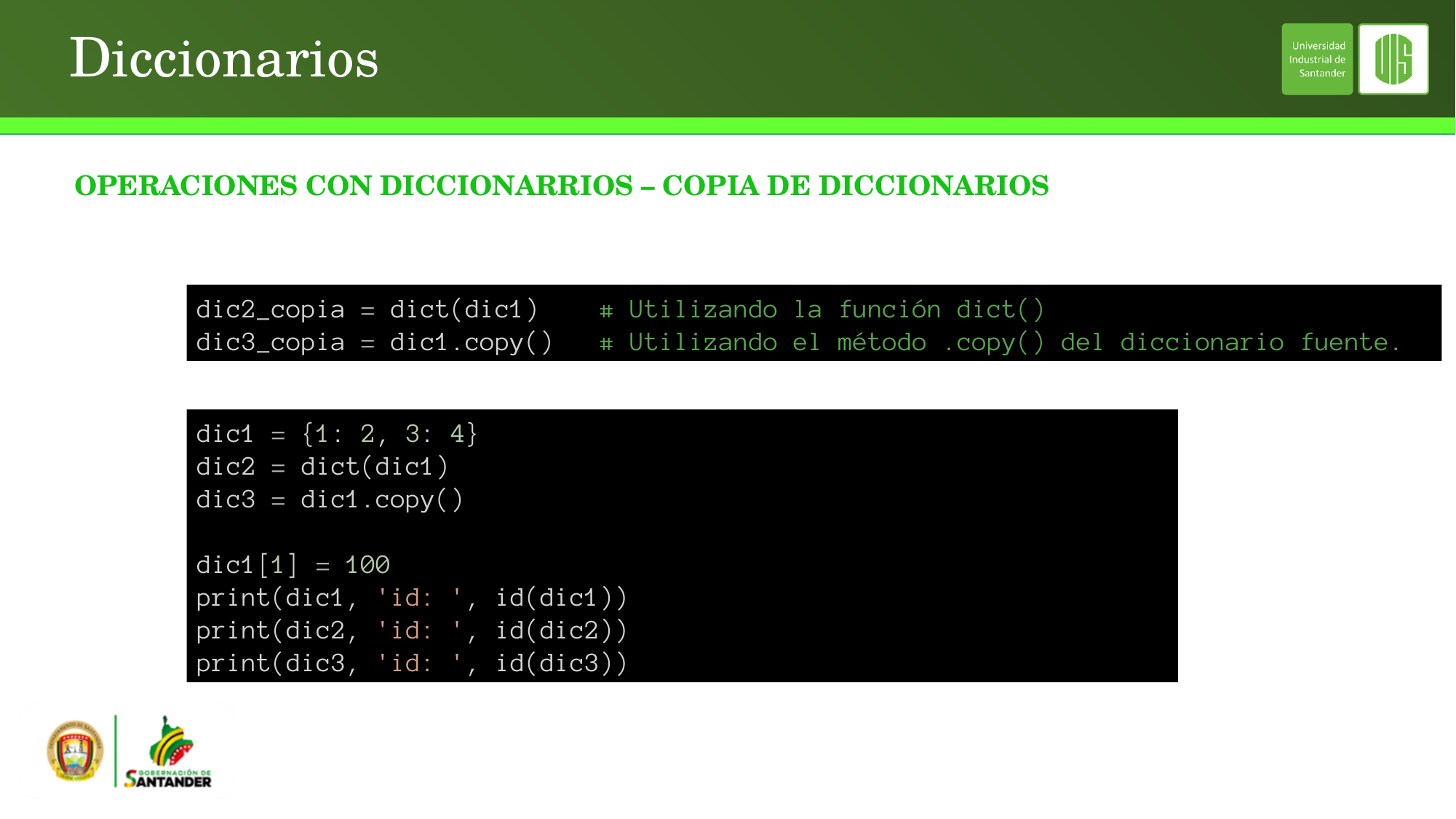

# Diccionarios
OPERACIONES CON DICCIONARRIOS – COPIA DE DICCIONARIOS
dic2_copia = dict(dic1)    # Utilizando la función dict()
dic3_copia = dic1.copy()   # Utilizando el método .copy() del diccionario fuente.
dic1 = {1: 2, 3: 4}
dic2 = dict(dic1)
dic3 = dic1.copy()
dic1[1] = 100
print(dic1, 'id: ', id(dic1))
print(dic2, 'id: ', id(dic2))
print(dic3, 'id: ', id(dic3))